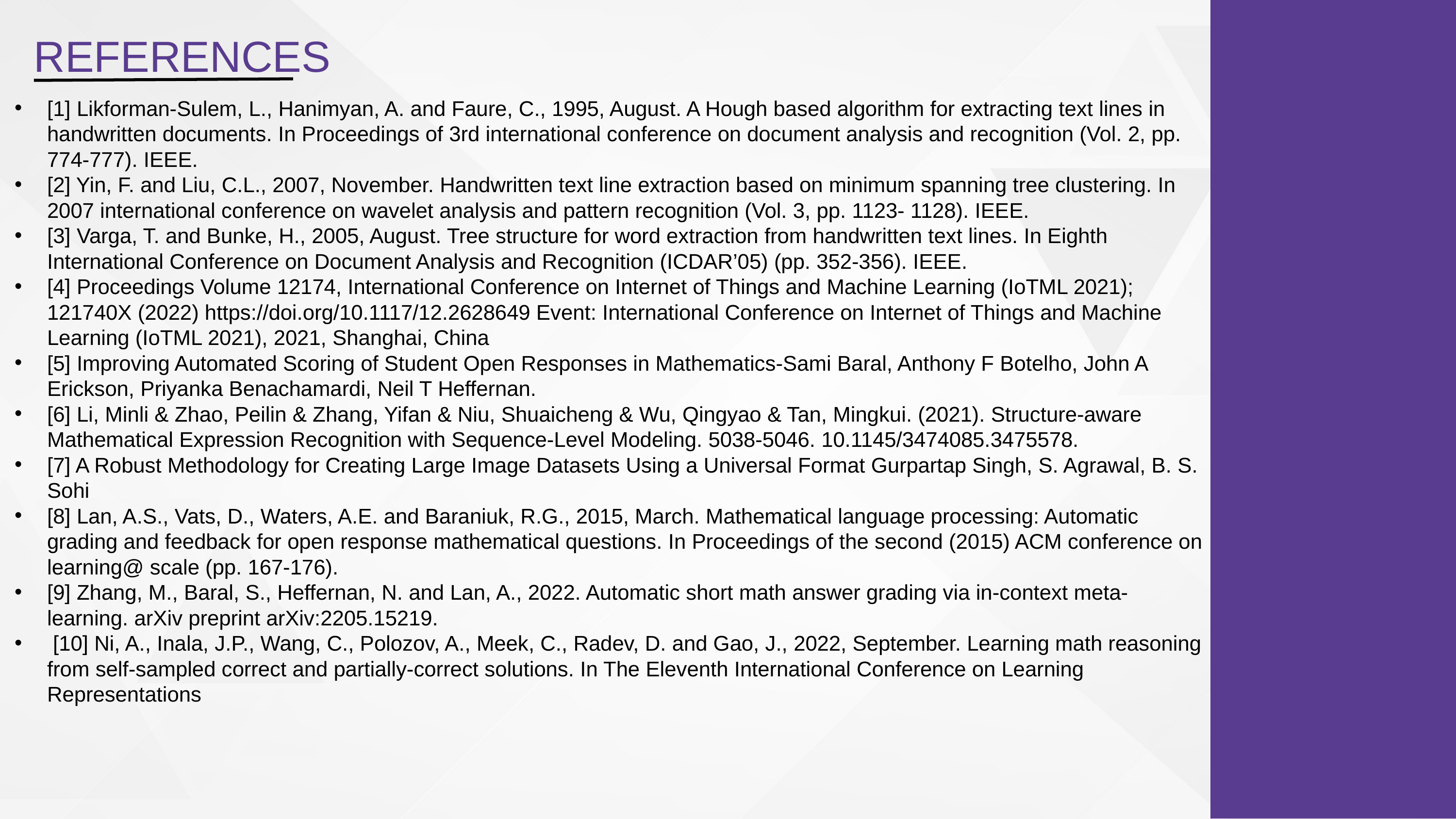

REFERENCES

[1] Likforman-Sulem, L., Hanimyan, A. and Faure, C., 1995, August. A Hough based algorithm for extracting text lines in handwritten documents. In Proceedings of 3rd international conference on document analysis and recognition (Vol. 2, pp. 774-777). IEEE.
[2] Yin, F. and Liu, C.L., 2007, November. Handwritten text line extraction based on minimum spanning tree clustering. In 2007 international conference on wavelet analysis and pattern recognition (Vol. 3, pp. 1123- 1128). IEEE.
[3] Varga, T. and Bunke, H., 2005, August. Tree structure for word extraction from handwritten text lines. In Eighth International Conference on Document Analysis and Recognition (ICDAR’05) (pp. 352-356). IEEE.
[4] Proceedings Volume 12174, International Conference on Internet of Things and Machine Learning (IoTML 2021); 121740X (2022) https://doi.org/10.1117/12.2628649 Event: International Conference on Internet of Things and Machine Learning (IoTML 2021), 2021, Shanghai, China
[5] Improving Automated Scoring of Student Open Responses in Mathematics-Sami Baral, Anthony F Botelho, John A Erickson, Priyanka Benachamardi, Neil T Heffernan.
[6] Li, Minli & Zhao, Peilin & Zhang, Yifan & Niu, Shuaicheng & Wu, Qingyao & Tan, Mingkui. (2021). Structure-aware Mathematical Expression Recognition with Sequence-Level Modeling. 5038-5046. 10.1145/3474085.3475578.
[7] A Robust Methodology for Creating Large Image Datasets Using a Universal Format Gurpartap Singh, S. Agrawal, B. S. Sohi
[8] Lan, A.S., Vats, D., Waters, A.E. and Baraniuk, R.G., 2015, March. Mathematical language processing: Automatic grading and feedback for open response mathematical questions. In Proceedings of the second (2015) ACM conference on learning@ scale (pp. 167-176).
[9] Zhang, M., Baral, S., Heffernan, N. and Lan, A., 2022. Automatic short math answer grading via in-context meta-learning. arXiv preprint arXiv:2205.15219.
 [10] Ni, A., Inala, J.P., Wang, C., Polozov, A., Meek, C., Radev, D. and Gao, J., 2022, September. Learning math reasoning from self-sampled correct and partially-correct solutions. In The Eleventh International Conference on Learning Representations